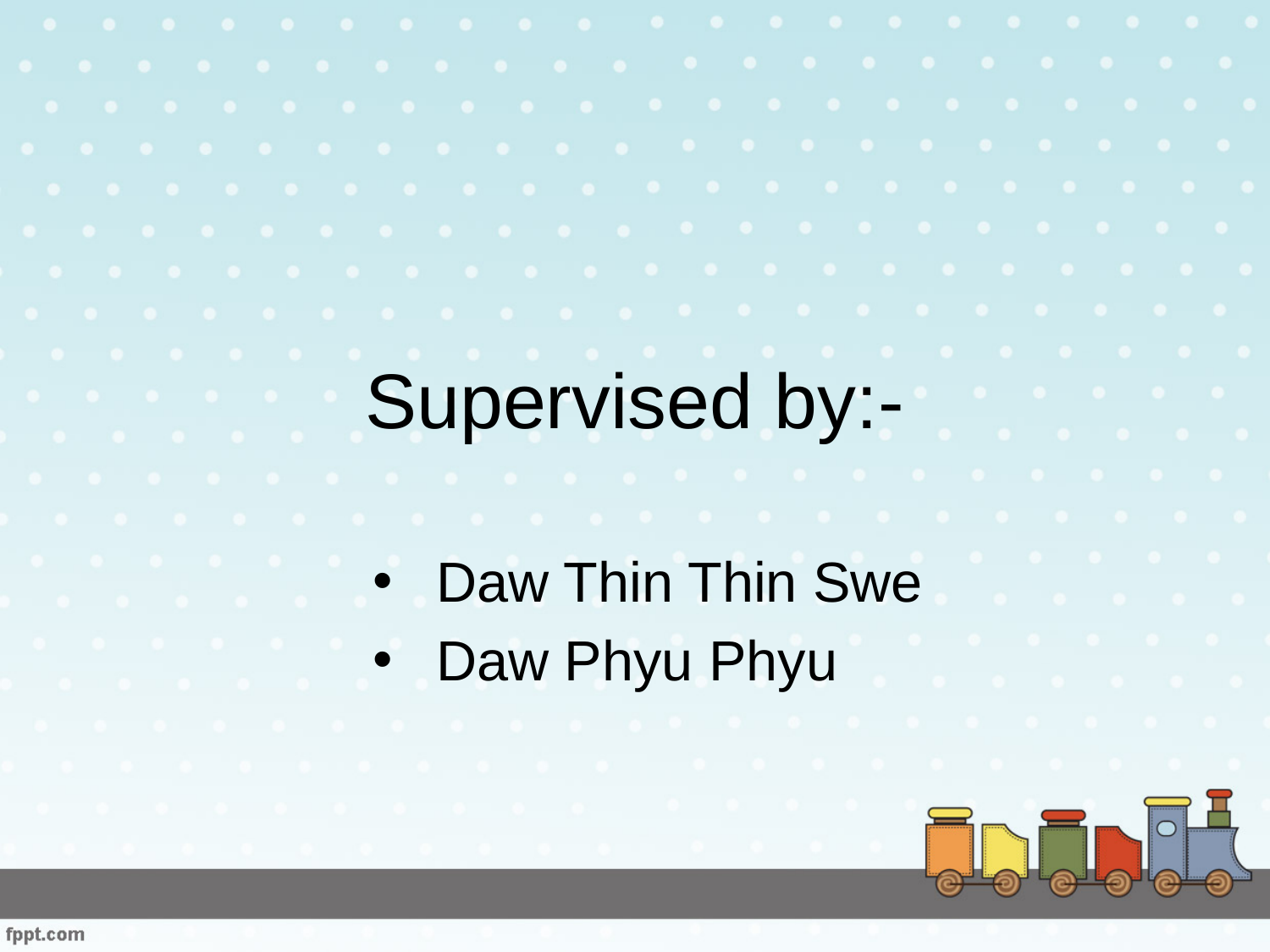

# Supervised by:-
Daw Thin Thin Swe
Daw Phyu Phyu